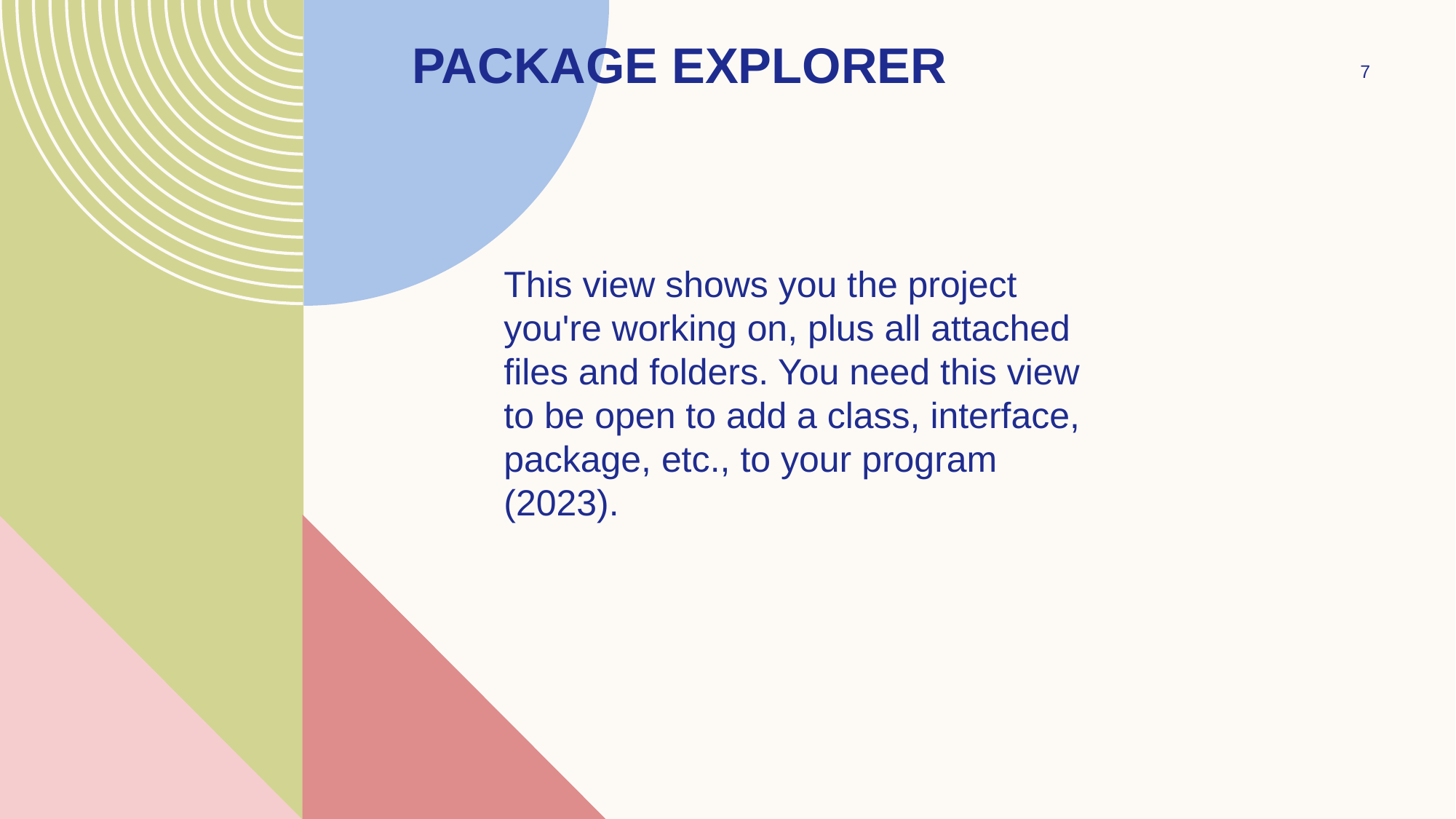

# PACKAGE Explorer
7
This view shows you the project you're working on, plus all attached files and folders. You need this view to be open to add a class, interface, package, etc., to your program (2023).